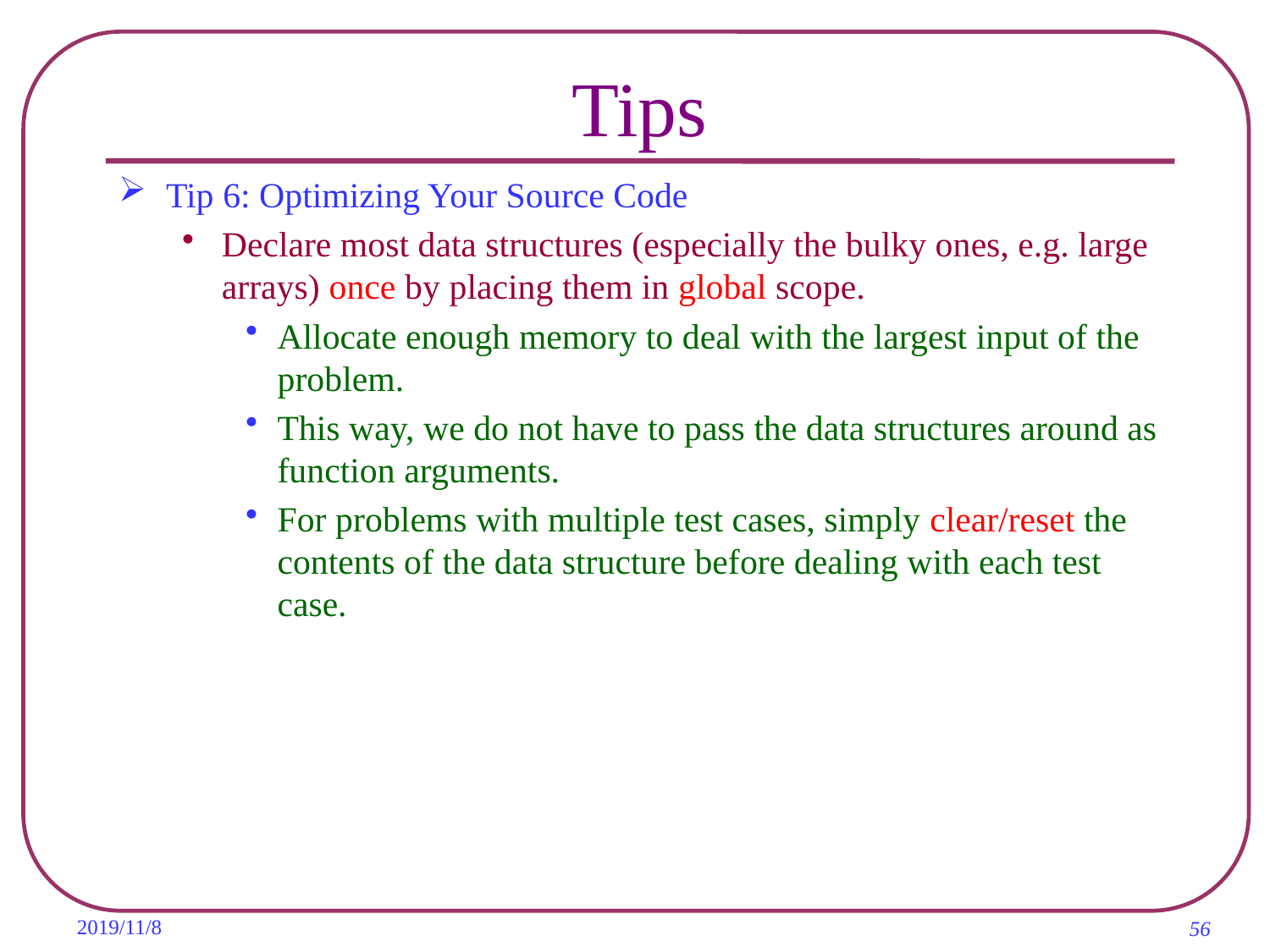

# Tips
Tip 6: Optimizing Your Source Code
Declare most data structures (especially the bulky ones, e.g. large arrays) once by placing them in global scope.
Allocate enough memory to deal with the largest input of the problem.
This way, we do not have to pass the data structures around as function arguments.
For problems with multiple test cases, simply clear/reset the contents of the data structure before dealing with each test case.
2019/11/8
56